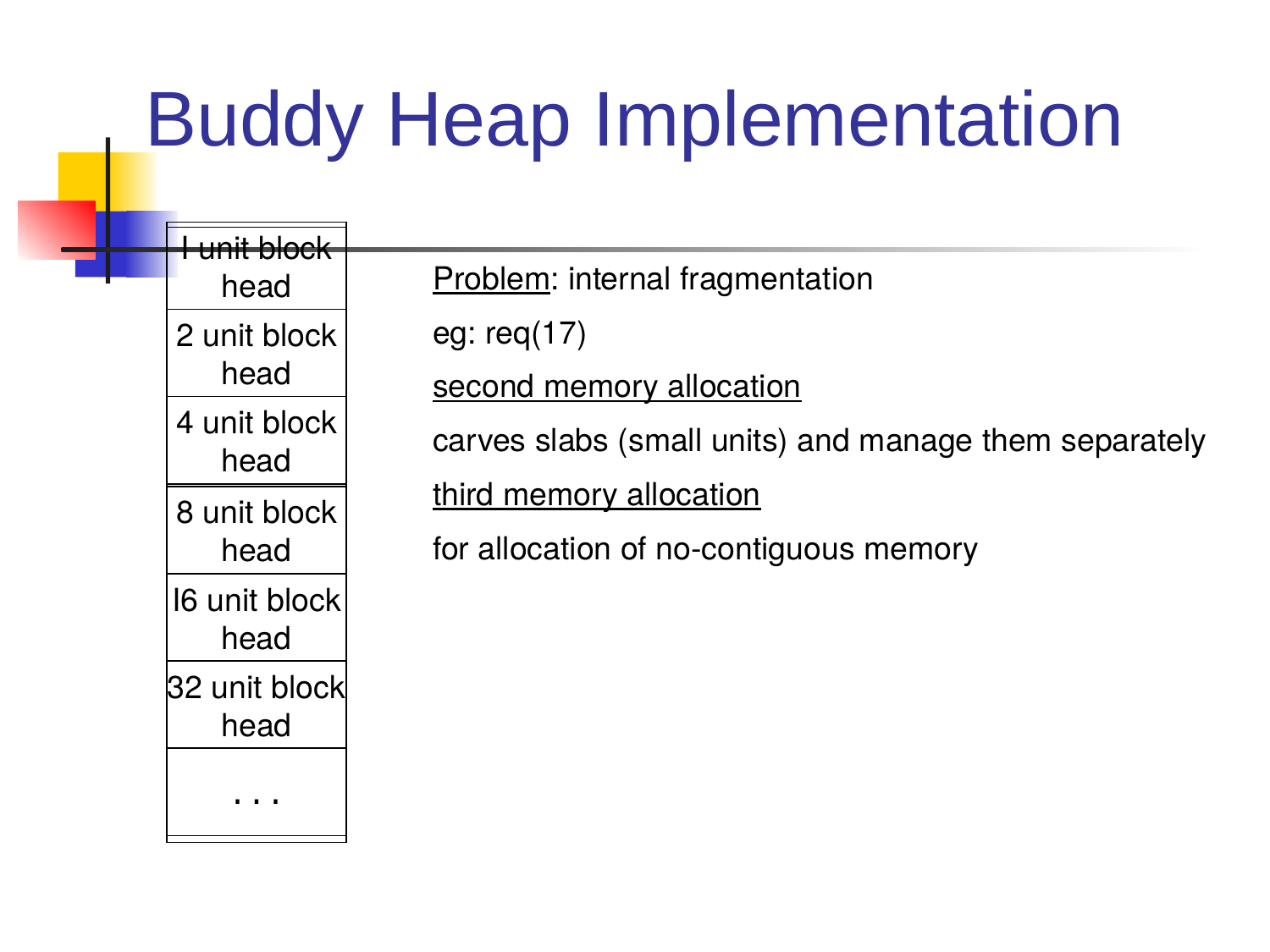

Buddy Heap Implementation
I unit block
head
2 unit block
head
4 unit block
head
8 unit block
head
I6 unit block
head
32 unit block
head
...

Problem: internal fragmentation
eg: req(17)
second memory allocation
carves slabs (small units) and manage them separately
third memory allocation
for allocation of no-contiguous memory